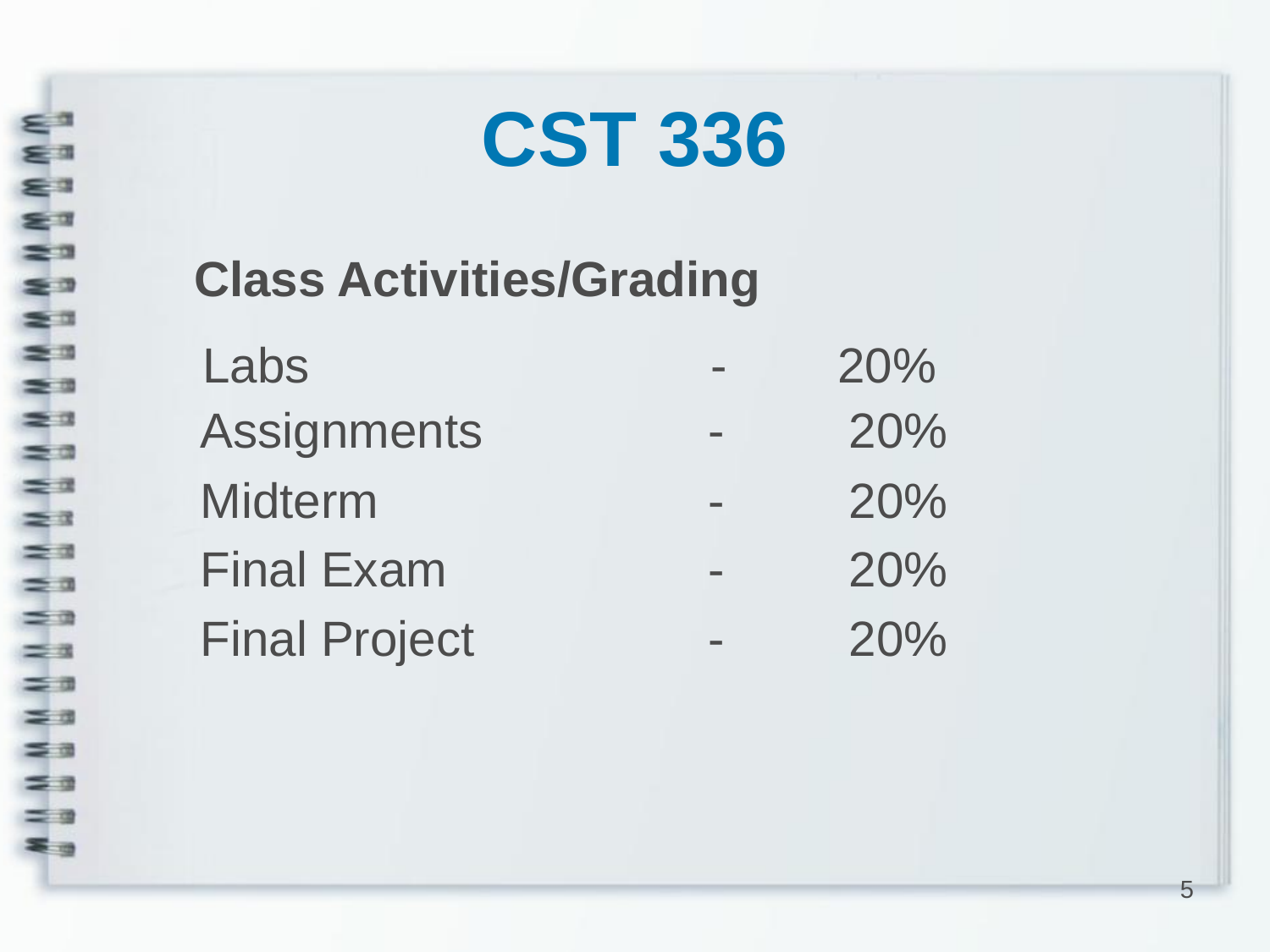

# CST 336
Class Activities/Grading

Labs				-	20%

Assignments		-	 20%

Midterm			-	 20%
Final Exam			-	 20%
Final Project		-	 20%

5